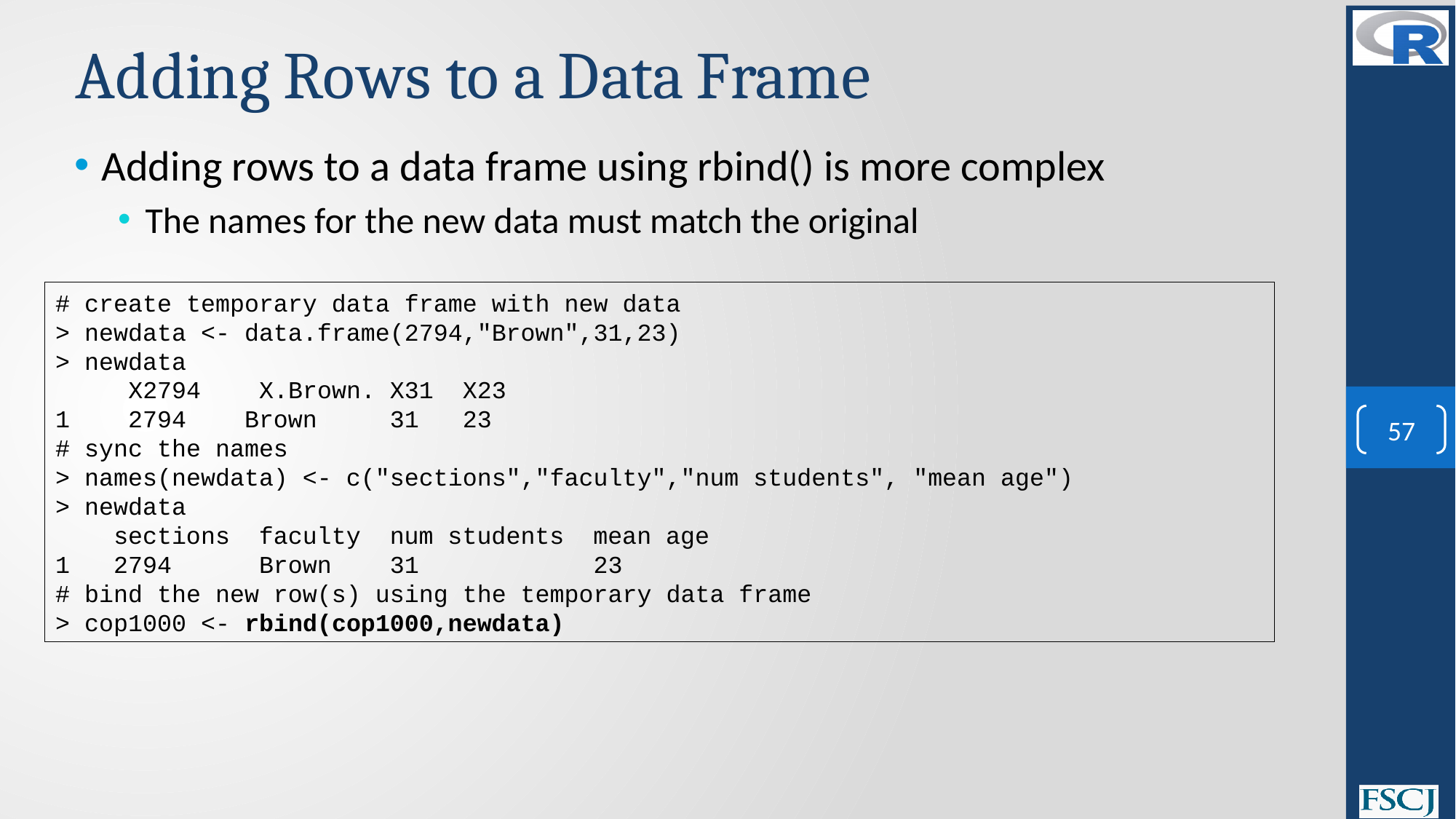

# Adding Rows to a Data Frame
Adding rows to a data frame using rbind() is more complex
The names for the new data must match the original
# create temporary data frame with new data
> newdata <- data.frame(2794,"Brown",31,23)
> newdata
     X2794    X.Brown. X31  X23
1    2794    Brown     31   23
# sync the names
> names(newdata) <- c("sections","faculty","num students", "mean age")
> newdata
    sections  faculty  num students  mean age
1   2794      Brown    31            23
# bind the new row(s) using the temporary data frame
> cop1000 <- rbind(cop1000,newdata)
57